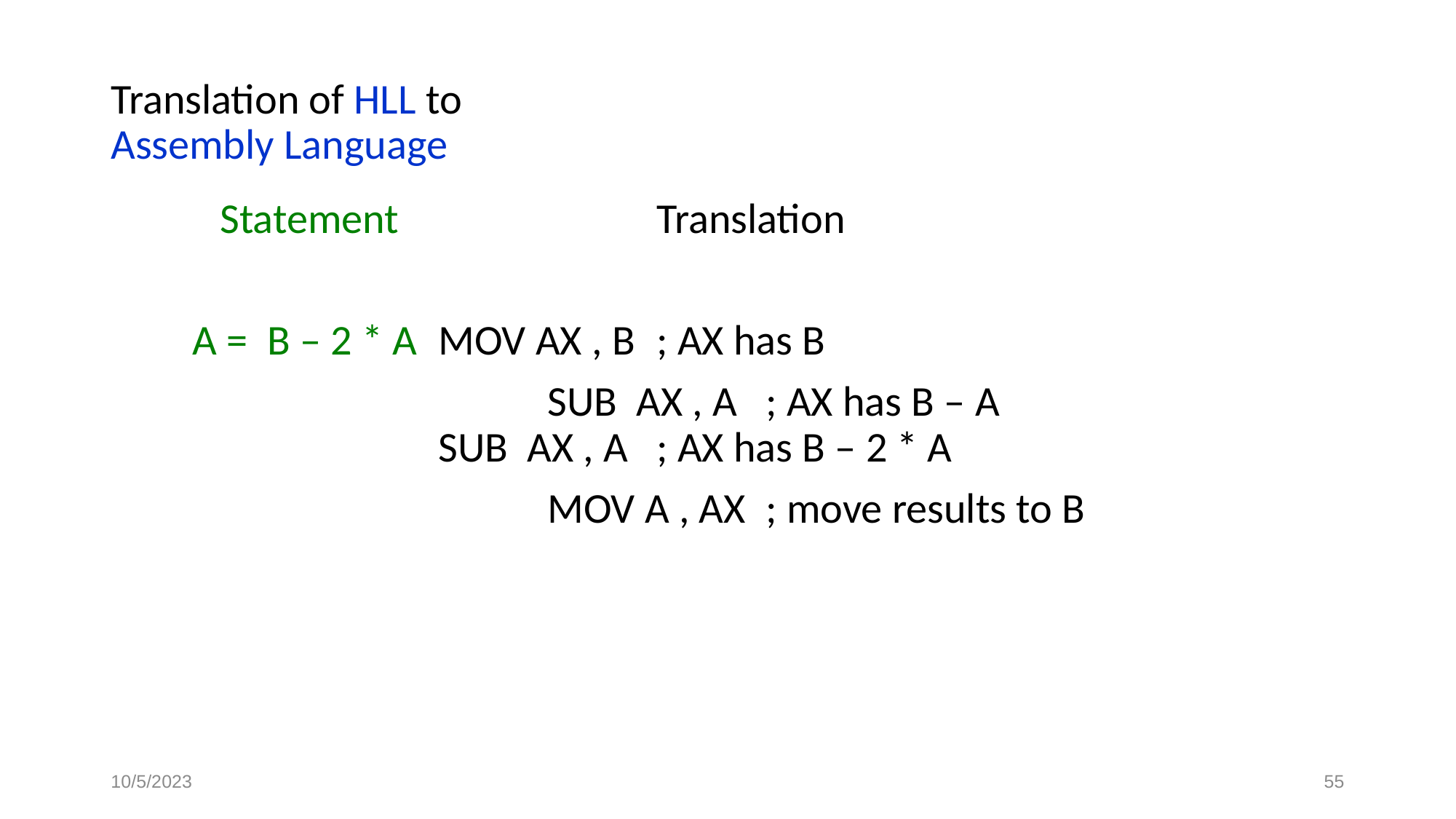

# Translation of HLL to Assembly Language
  	Statement			Translation

A =  B – 2 * A	MOV AX , B 	; AX has B
				SUB  AX , A 	; AX has B – A				SUB  AX , A 	; AX has B – 2 * A
				MOV A , AX 	; move results to B

10/5/2023
55